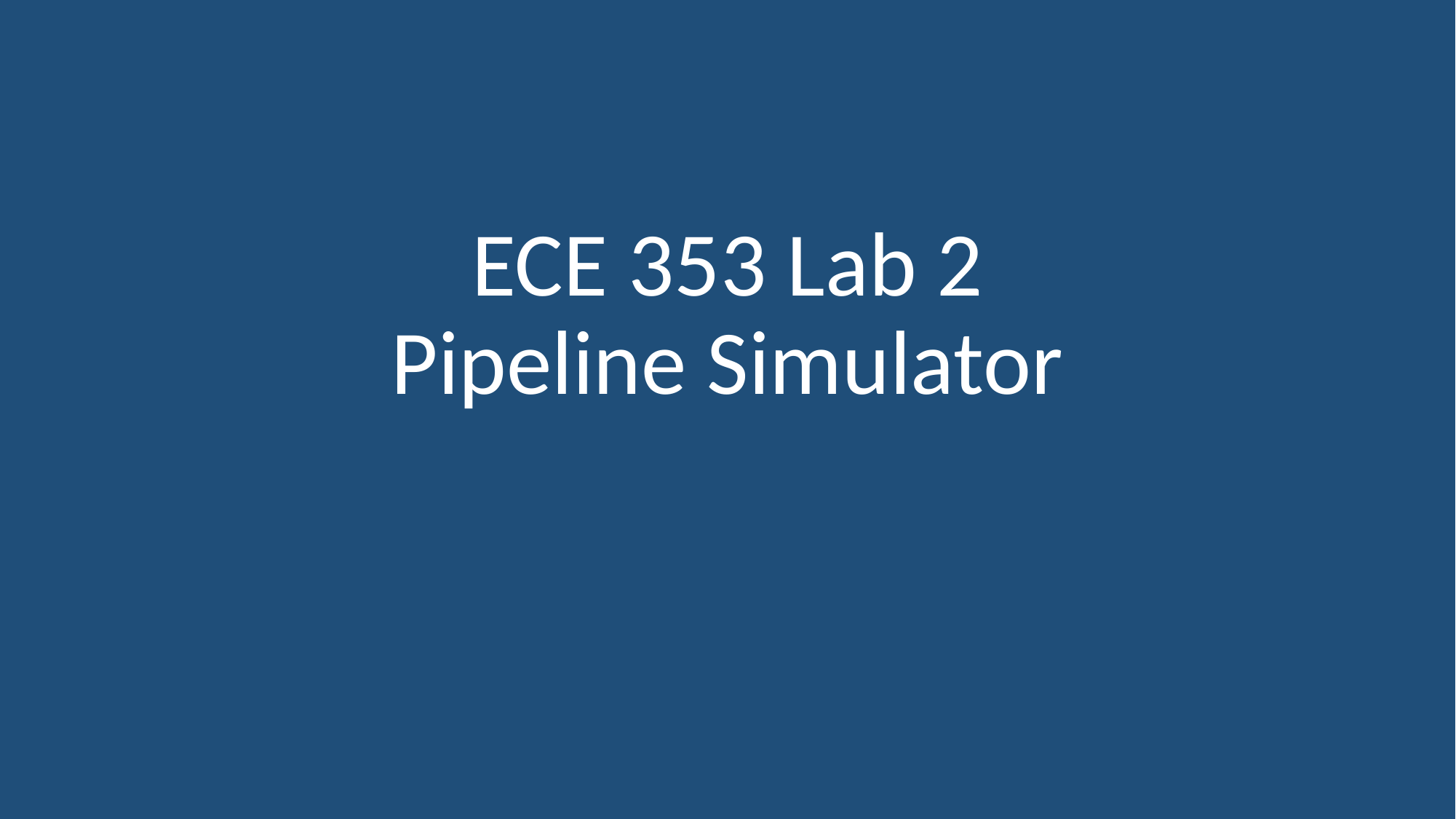

# ECE 353 Lab 2 Pipeline Simulator